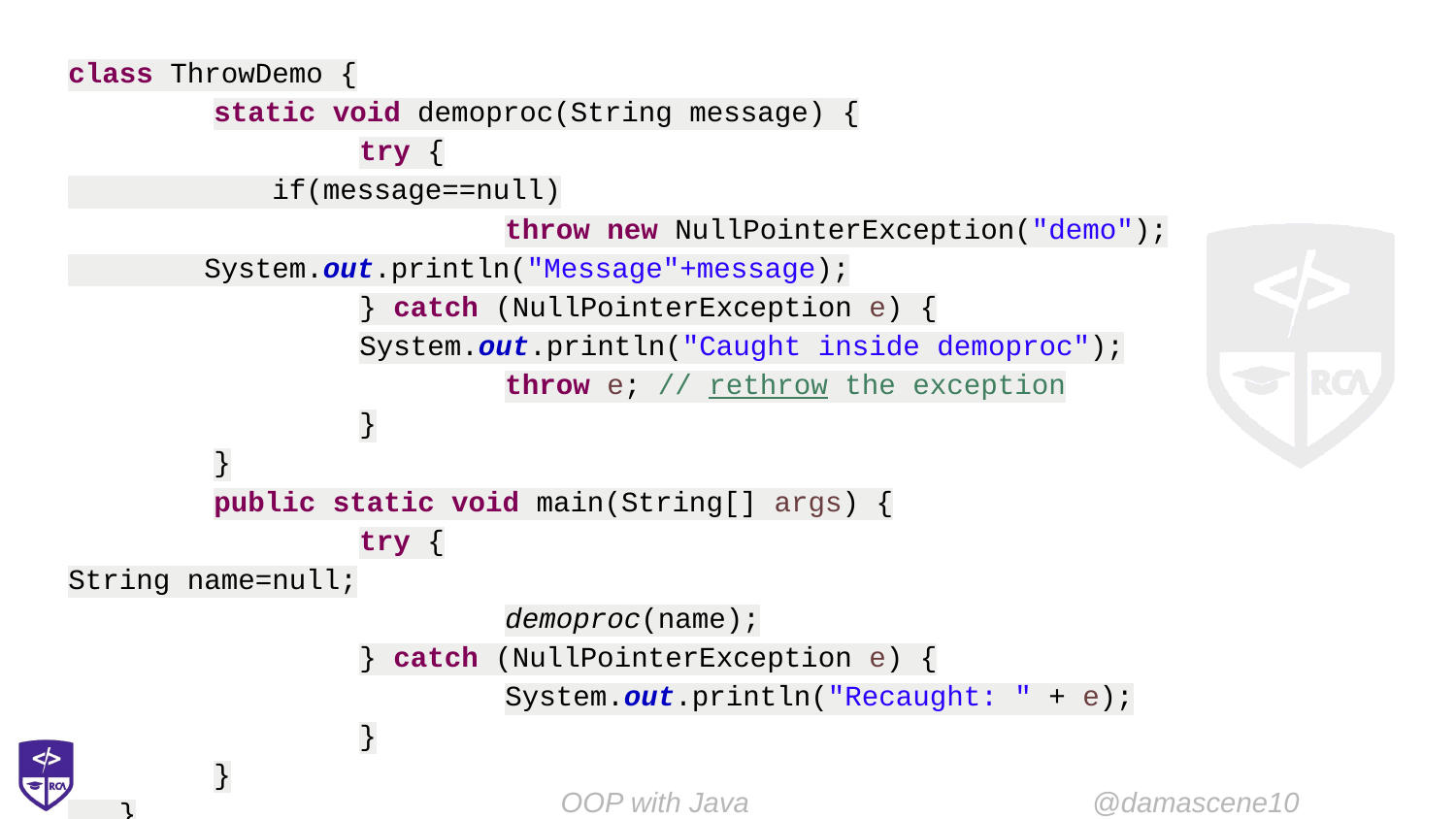

class ThrowDemo {
	static void demoproc(String message) {
		try {
            if(message==null)
			throw new NullPointerException("demo");
        System.out.println("Message"+message);
		} catch (NullPointerException e) {
		System.out.println("Caught inside demoproc");
			throw e; // rethrow the exception
		}
	}
	public static void main(String[] args) {
		try {
String name=null;
			demoproc(name);
		} catch (NullPointerException e) {
			System.out.println("Recaught: " + e);
		}
	}
   }